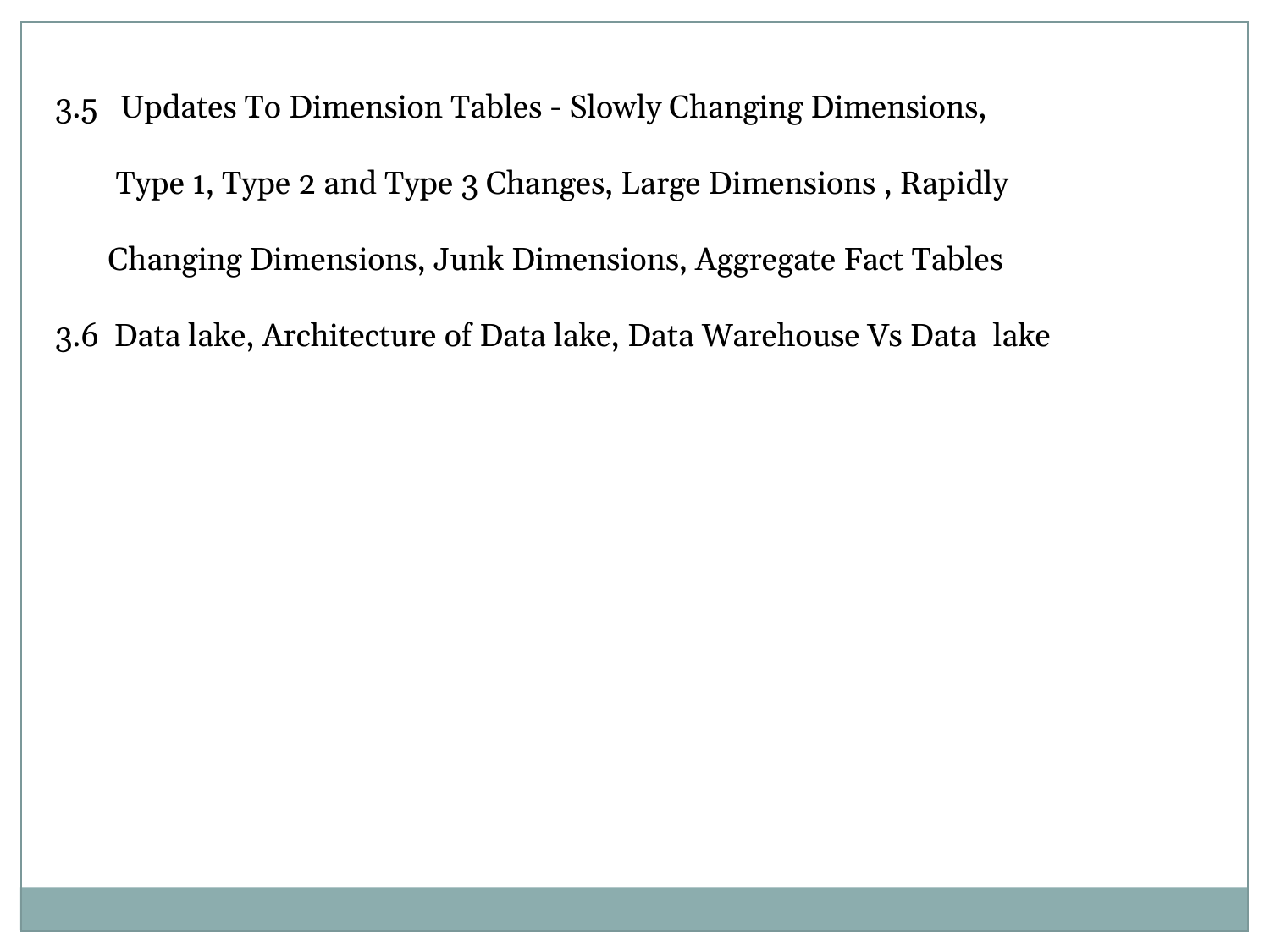

3.5   Updates To Dimension Tables - Slowly Changing Dimensions,
        Type 1, Type 2 and Type 3 Changes, Large Dimensions , Rapidly
       Changing Dimensions, Junk Dimensions, Aggregate Fact Tables
3.6  Data lake, Architecture of Data lake, Data Warehouse Vs Data  lake